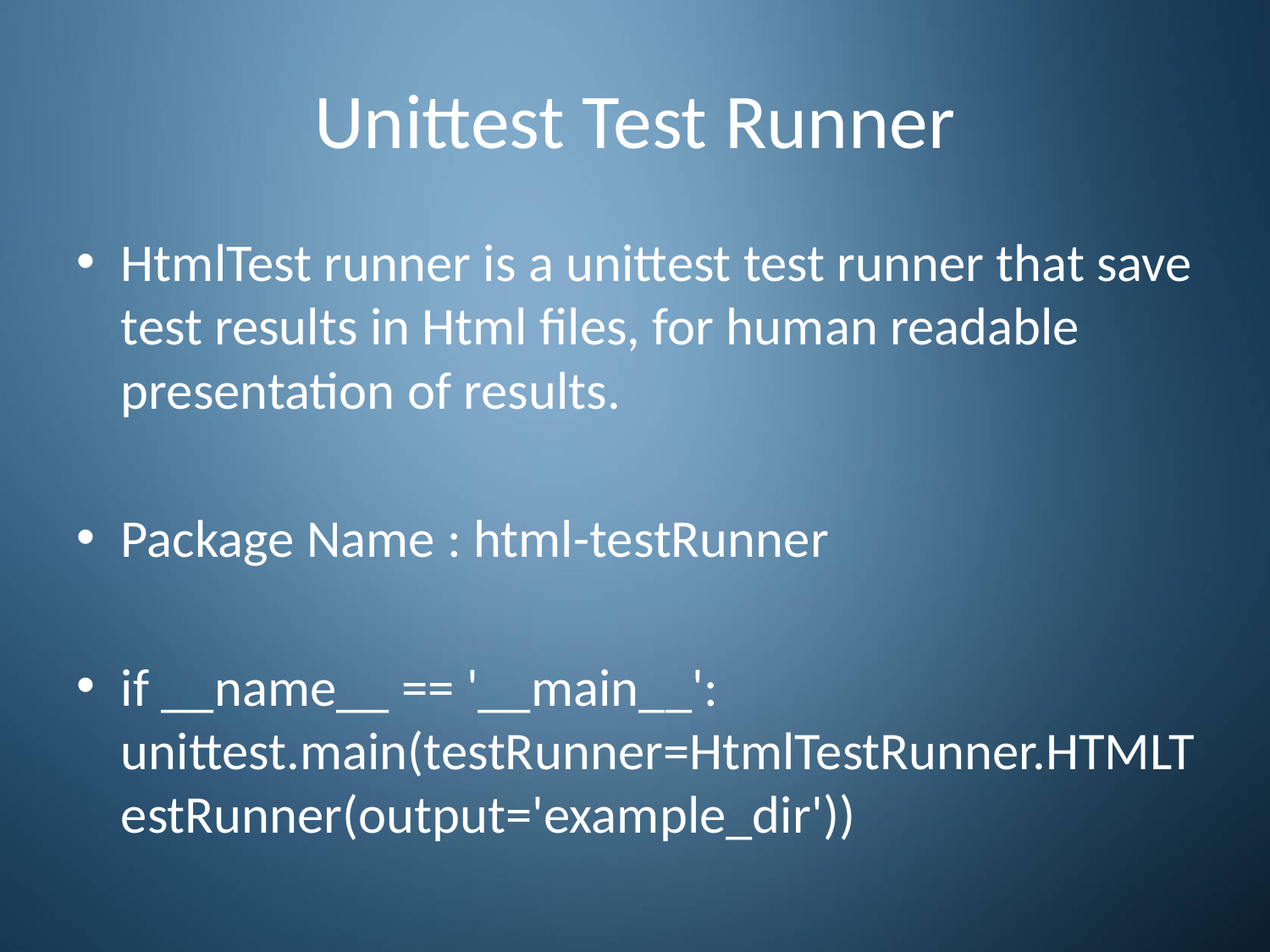

# Unittest Test Runner
HtmlTest runner is a unittest test runner that save test results in Html files, for human readable presentation of results.

Package Name : html-testRunner

if __name__ == '__main__': unittest.main(testRunner=HtmlTestRunner.HTMLTestRunner(output='example_dir'))